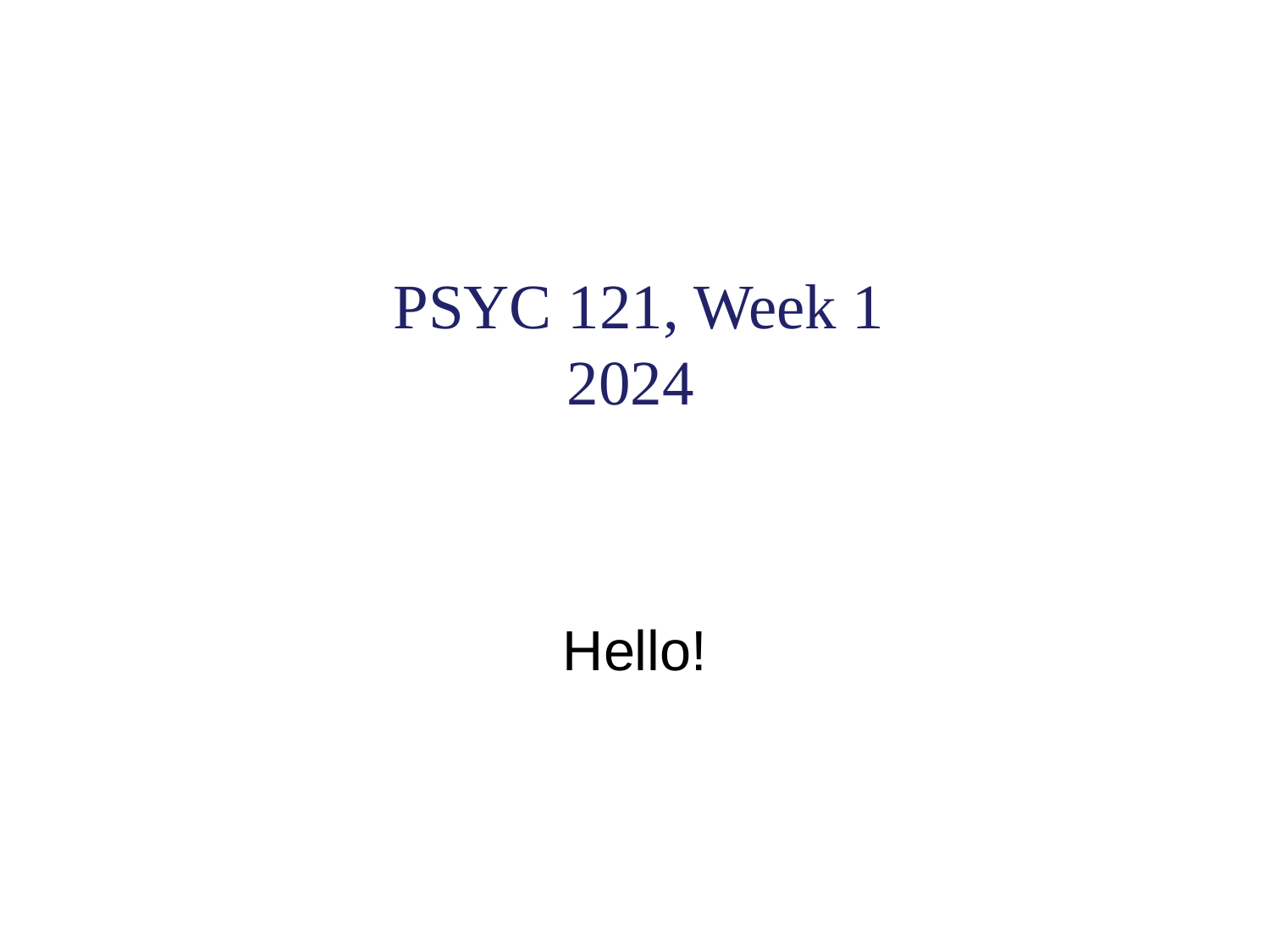

# PSYC 121, Week 1 2024
Hello!